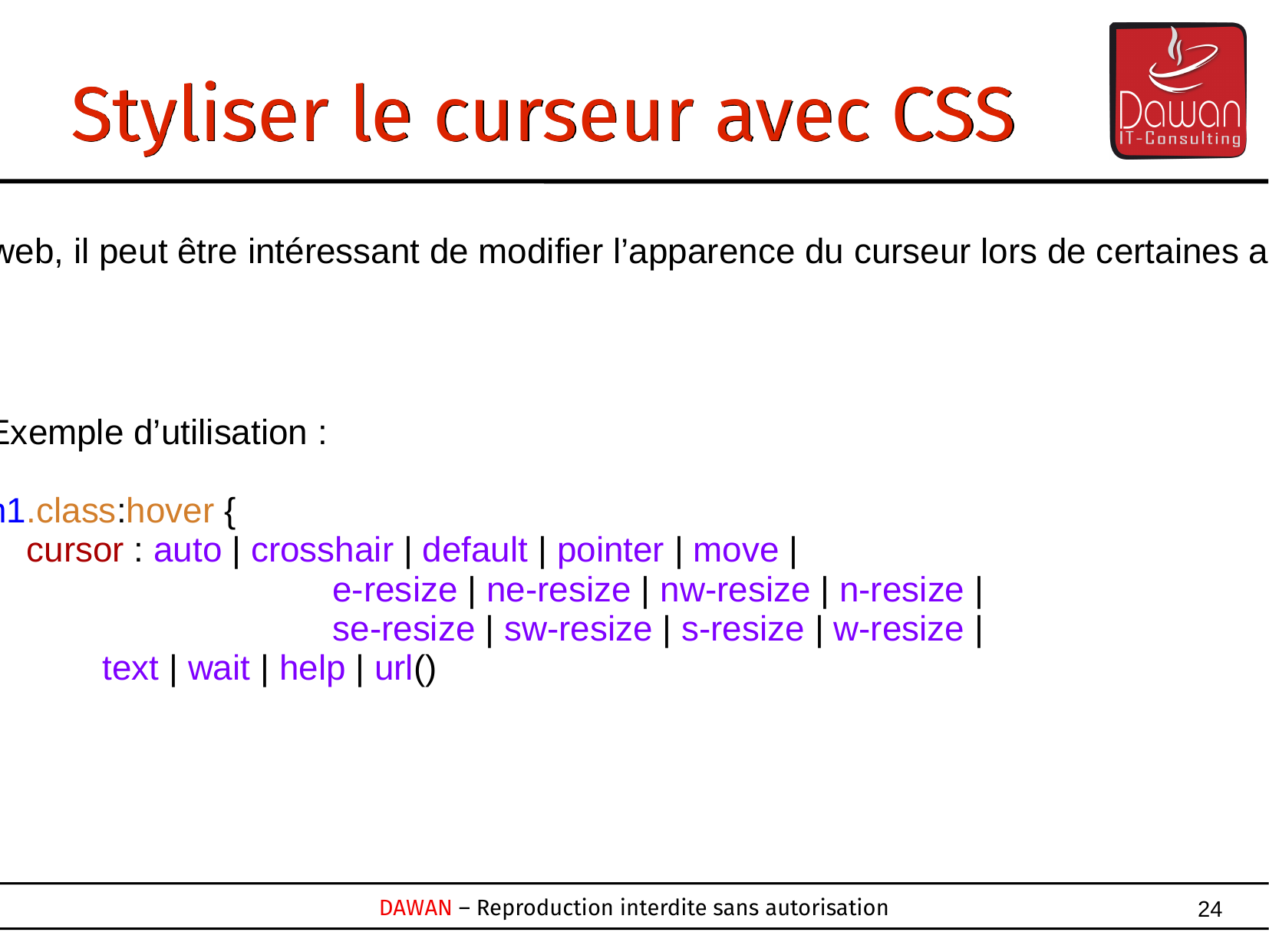

Styliser le curseur avec CSS
Afin d’ajouter de l’interactivité à nos pages web, il peut être intéressant de modifier l’apparence du curseur lors de certaines actions, par exemple, le survol d’un élément
Exemple d’utilisation :

h1.class:hover {
    cursor : auto | crosshair | default | pointer | move |
			e-resize | ne-resize | nw-resize | n-resize |
			se-resize | sw-resize | s-resize | w-resize |
	text | wait | help | url()
}

24